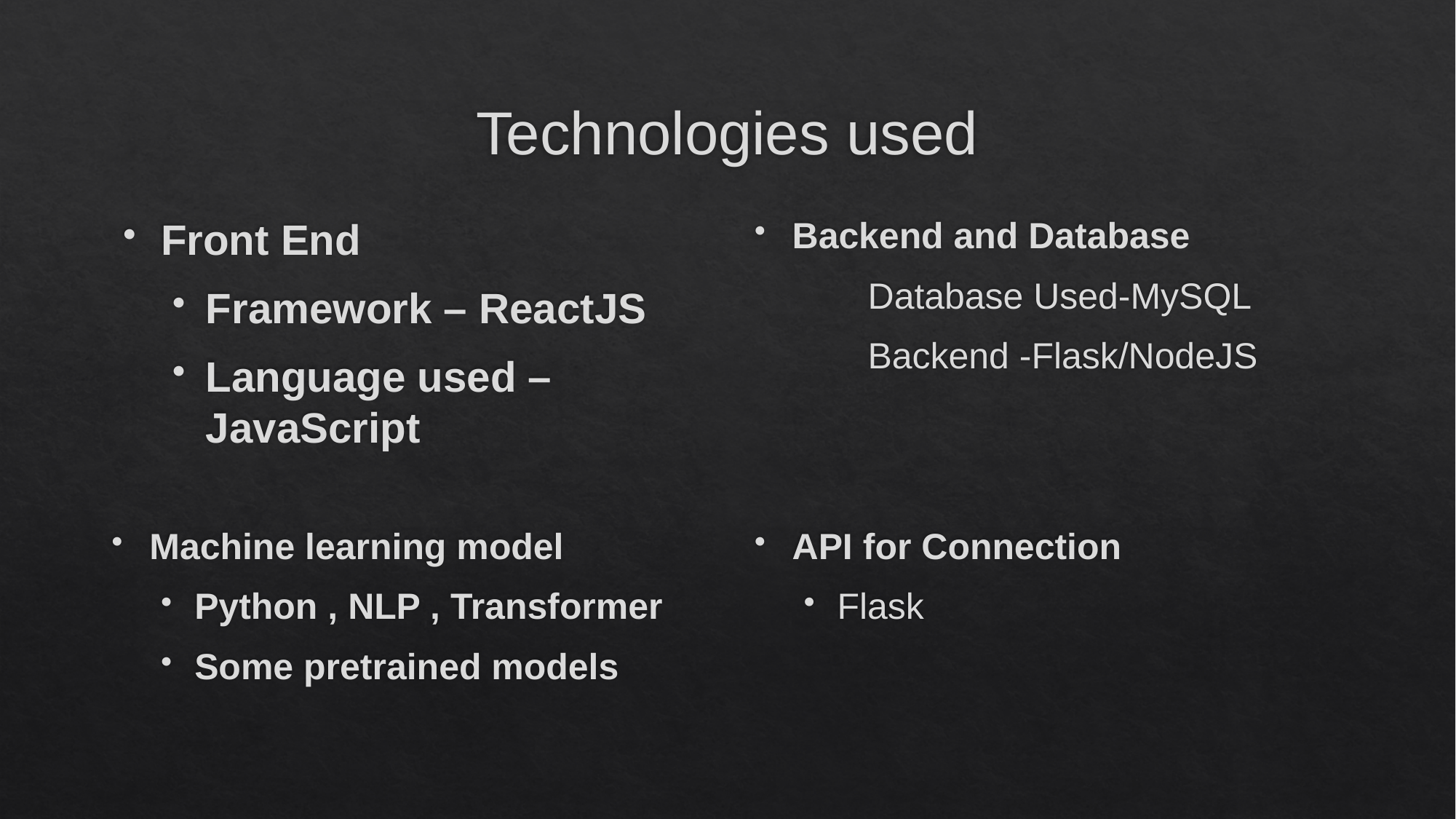

# Technologies used
Front End
Framework – ReactJS
Language used – JavaScript
Backend and Database
           Database Used-MySQL
           Backend -Flask/NodeJS

Machine learning model
Python , NLP , Transformer
Some pretrained models
API for Connection
Flask